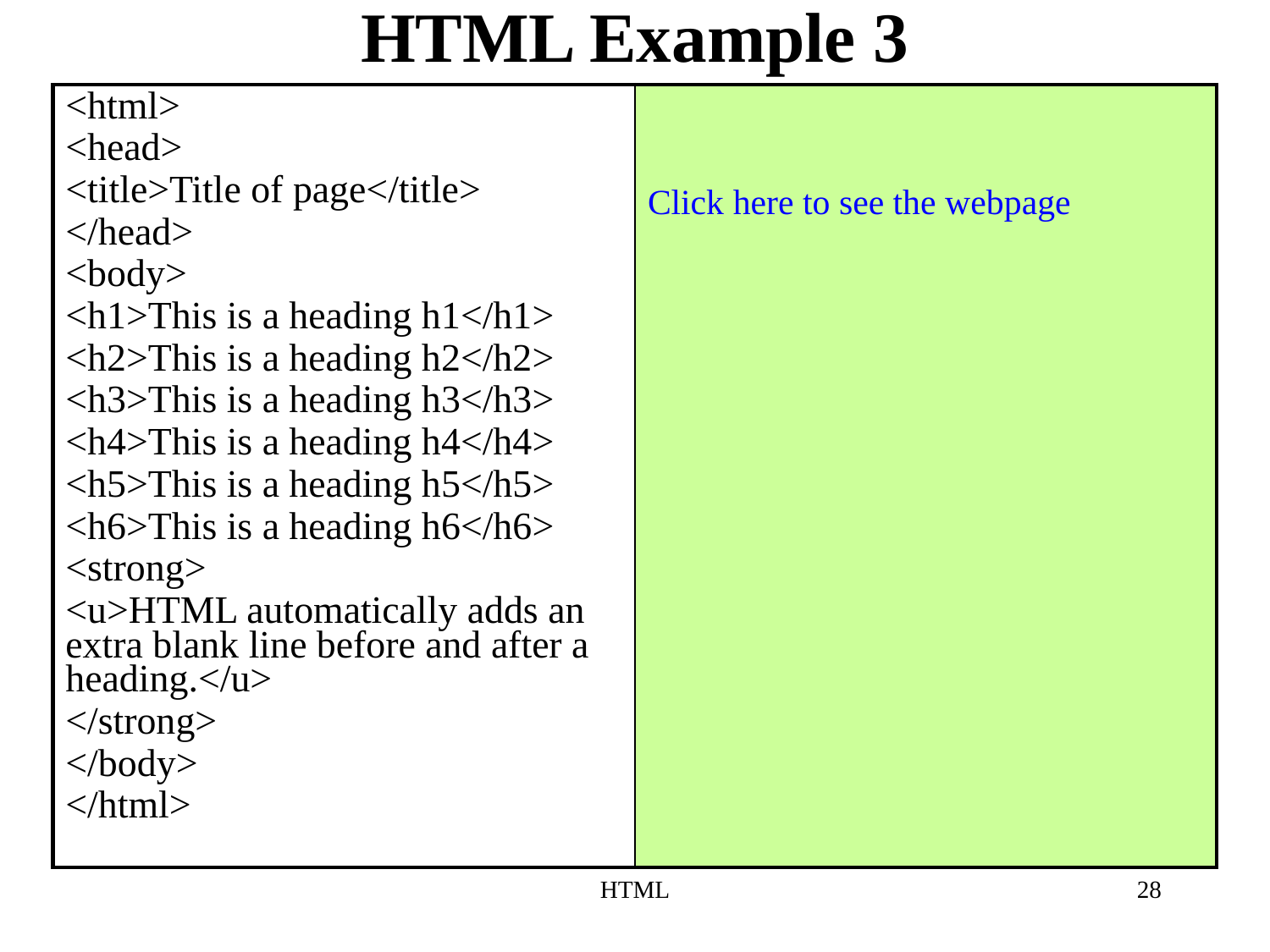

# HTML Example 3
| <html> <head> <title>Title of page</title> </head> <body> <h1>This is a heading h1</h1> <h2>This is a heading h2</h2> <h3>This is a heading h3</h3> <h4>This is a heading h4</h4> <h5>This is a heading h5</h5> <h6>This is a heading h6</h6> <strong> <u>HTML automatically adds an extra blank line before and after a heading.</u> </strong> </body> </html> | Click here to see the webpage |
| --- | --- |
HTML
28